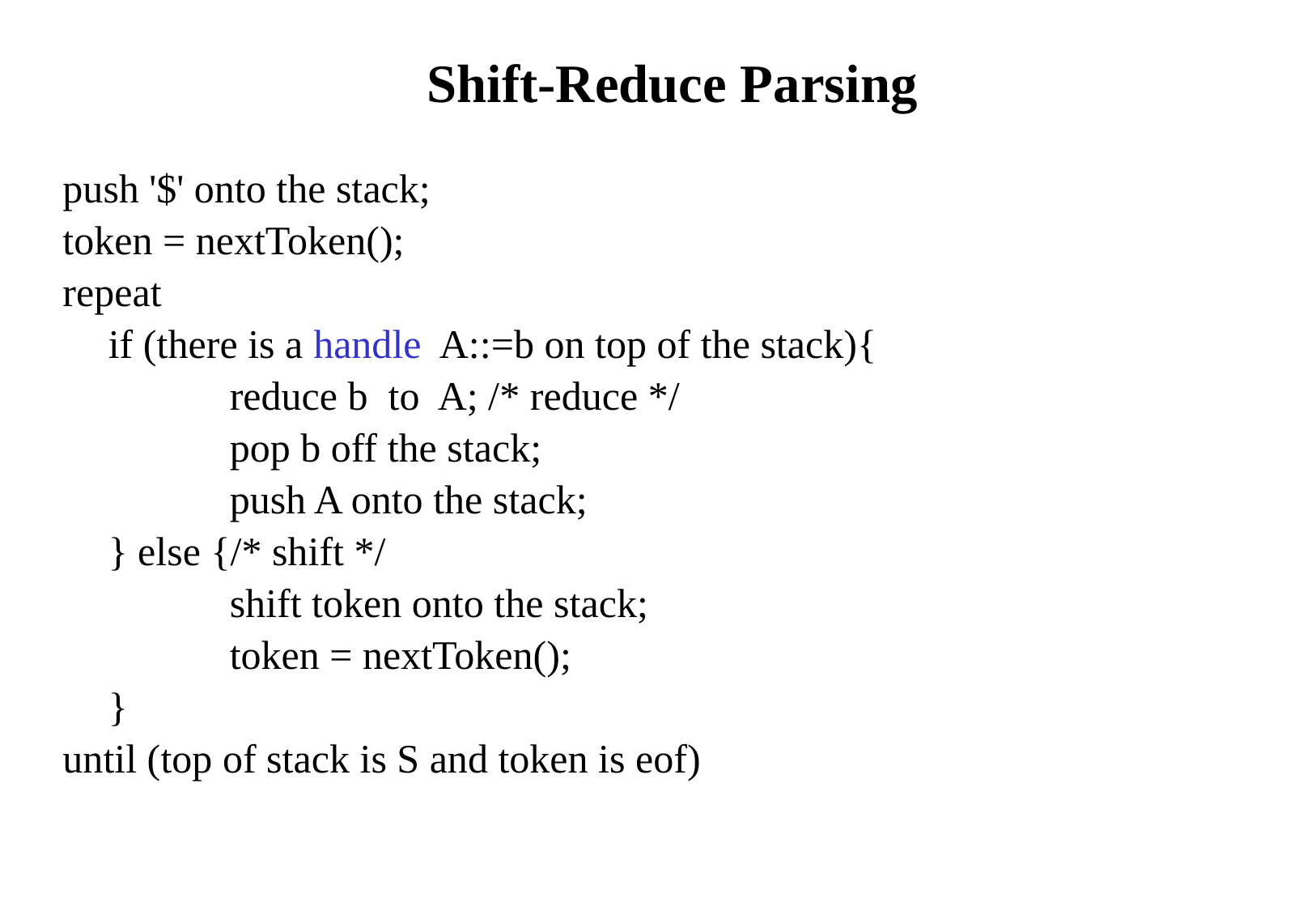

# Shift-Reduce Parsing
push '$' onto the stack;
token = nextToken();
repeat
	if (there is a handle  A::=b on top of the stack){
		reduce b  to  A; /* reduce */
		pop b off the stack;
		push A onto the stack;
	} else {/* shift */
		shift token onto the stack;
		token = nextToken();
	}
until (top of stack is S and token is eof)